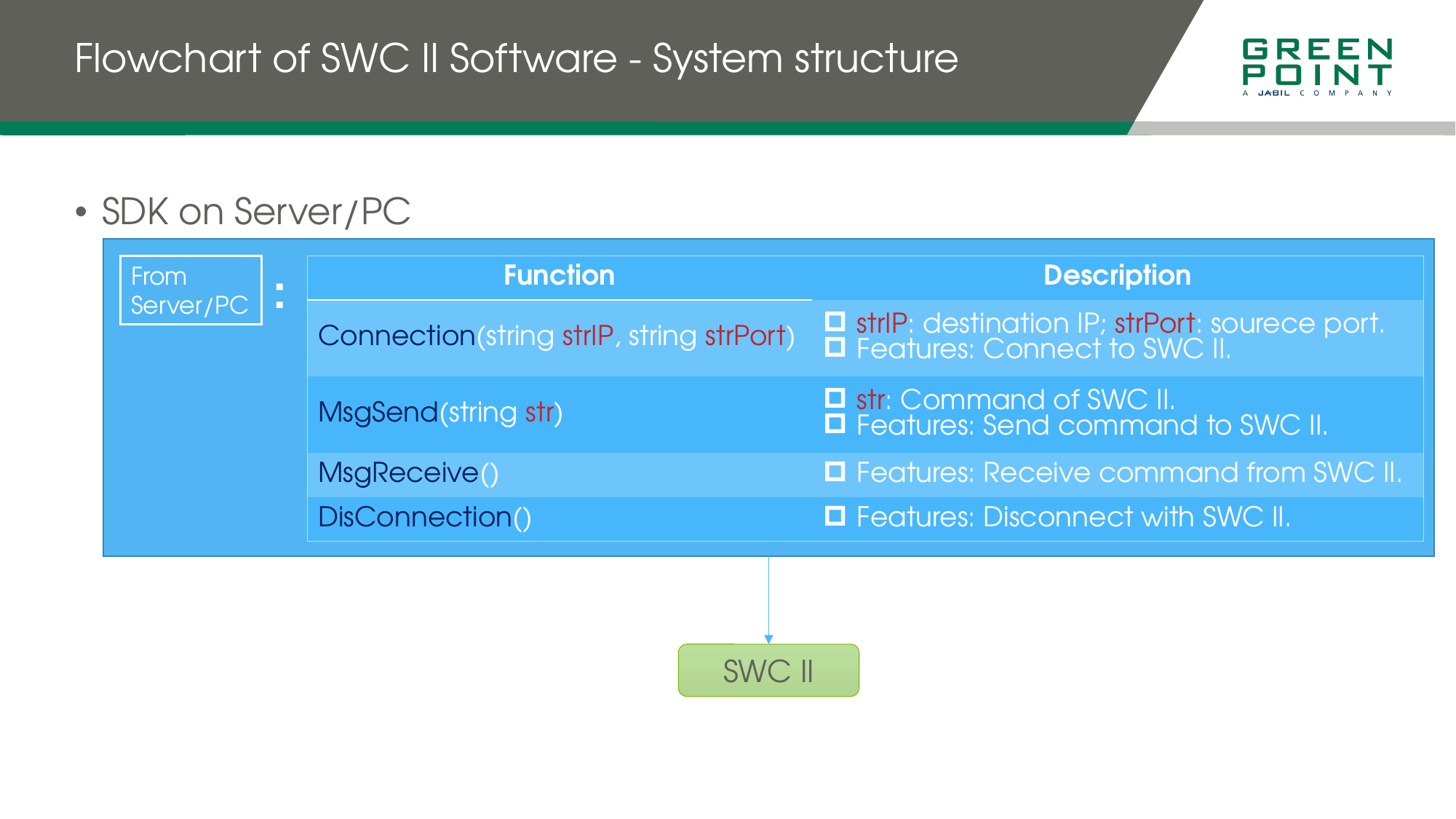

# Flowchart of SWC II Software - System structure
SDK on Server/PC

:
| Function | Description |
| --- | --- |
| Connection(string strIP, string strPort) | strIP: destination IP; strPort: sourece port. Features: Connect to SWC II. |
| MsgSend(string str) | str: Command of SWC II. Features: Send command to SWC II. |
| MsgReceive() | Features: Receive command from SWC II. |
| DisConnection() | Features: Disconnect with SWC II. |
From
Server/PC
SWC II